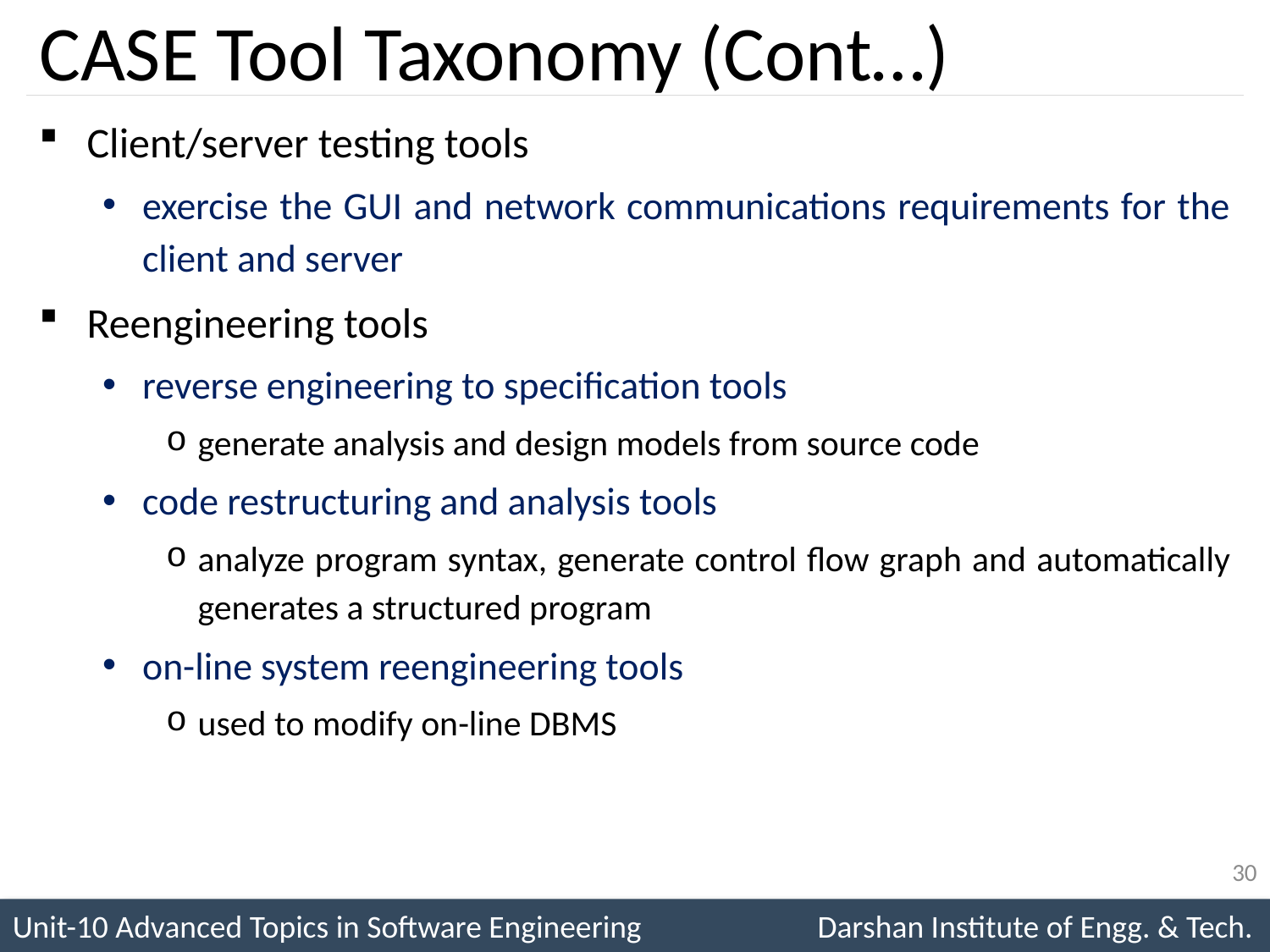

# CASE Tool Taxonomy (Cont…)
Client/server testing tools
exercise the GUI and network communications requirements for the client and server
Reengineering tools
reverse engineering to specification tools
generate analysis and design models from source code
code restructuring and analysis tools
analyze program syntax, generate control flow graph and automatically generates a structured program
on-line system reengineering tools
used to modify on-line DBMS
30